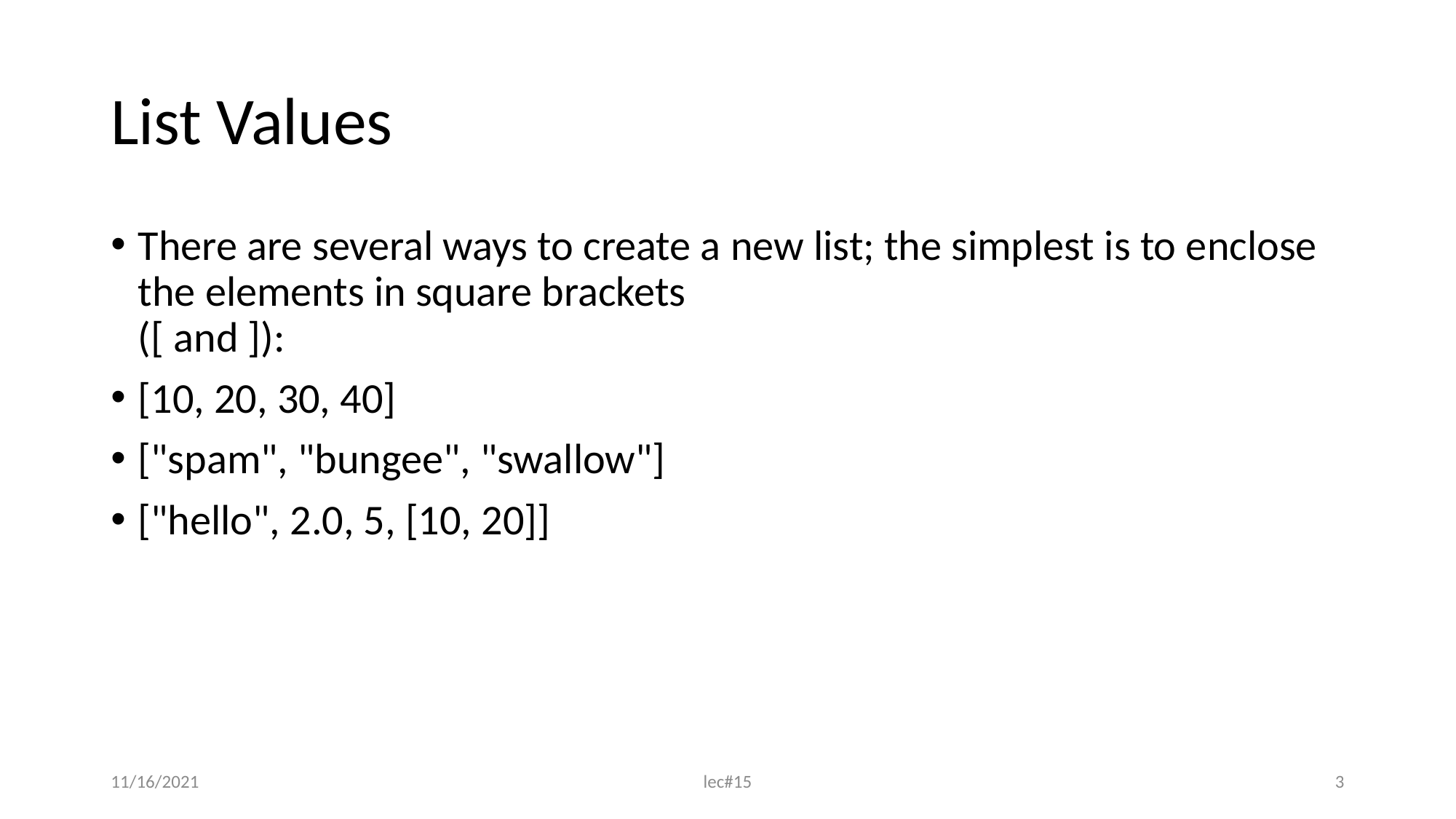

# List Values
There are several ways to create a new list; the simplest is to enclose the elements in square brackets
([ and ]):
[10, 20, 30, 40]
["spam", "bungee", "swallow"]
["hello", 2.0, 5, [10, 20]]
11/16/2021
lec#15
3